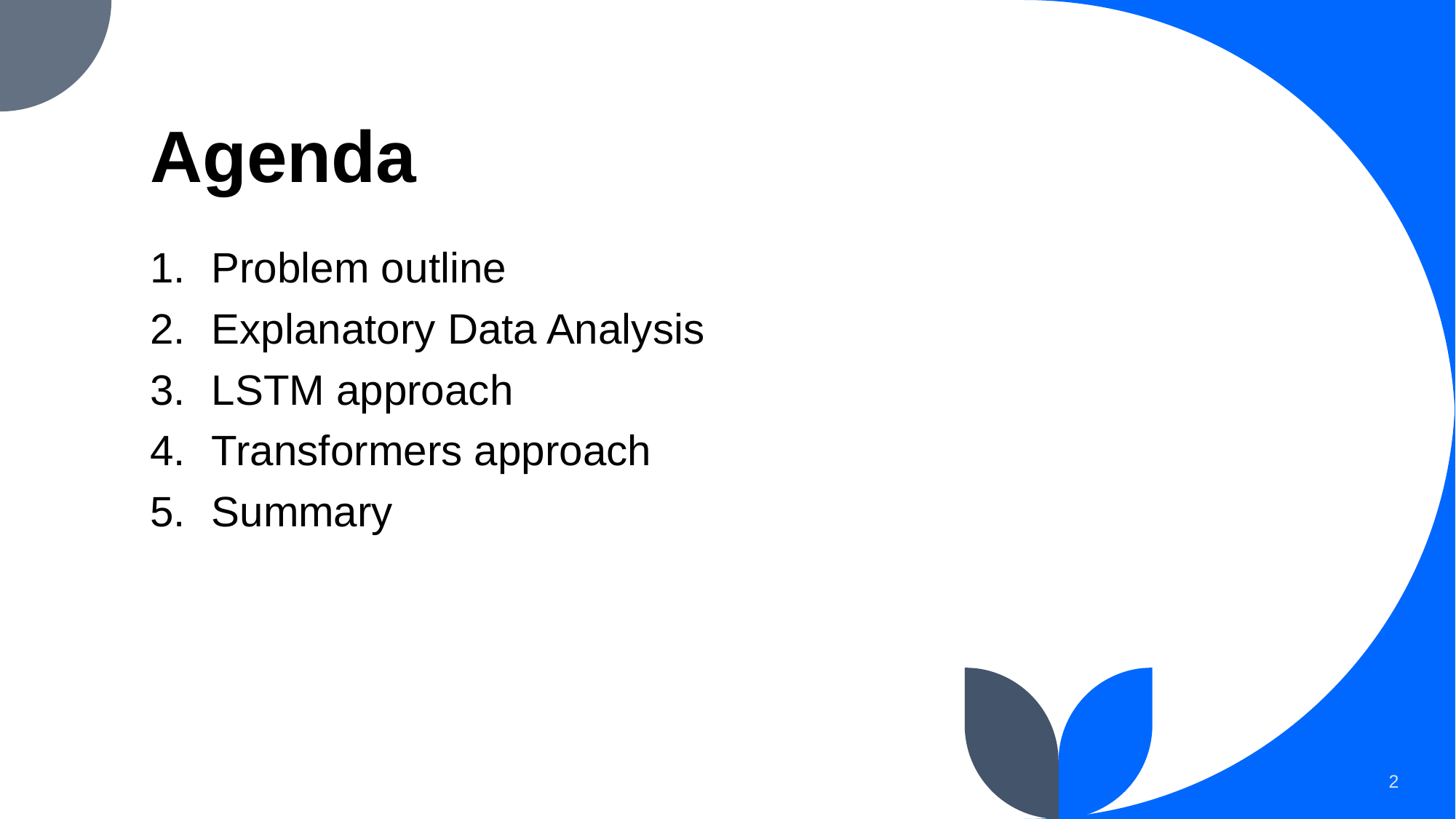

# Agenda
Problem outline
Explanatory Data Analysis
LSTM approach
Transformers approach
Summary

2